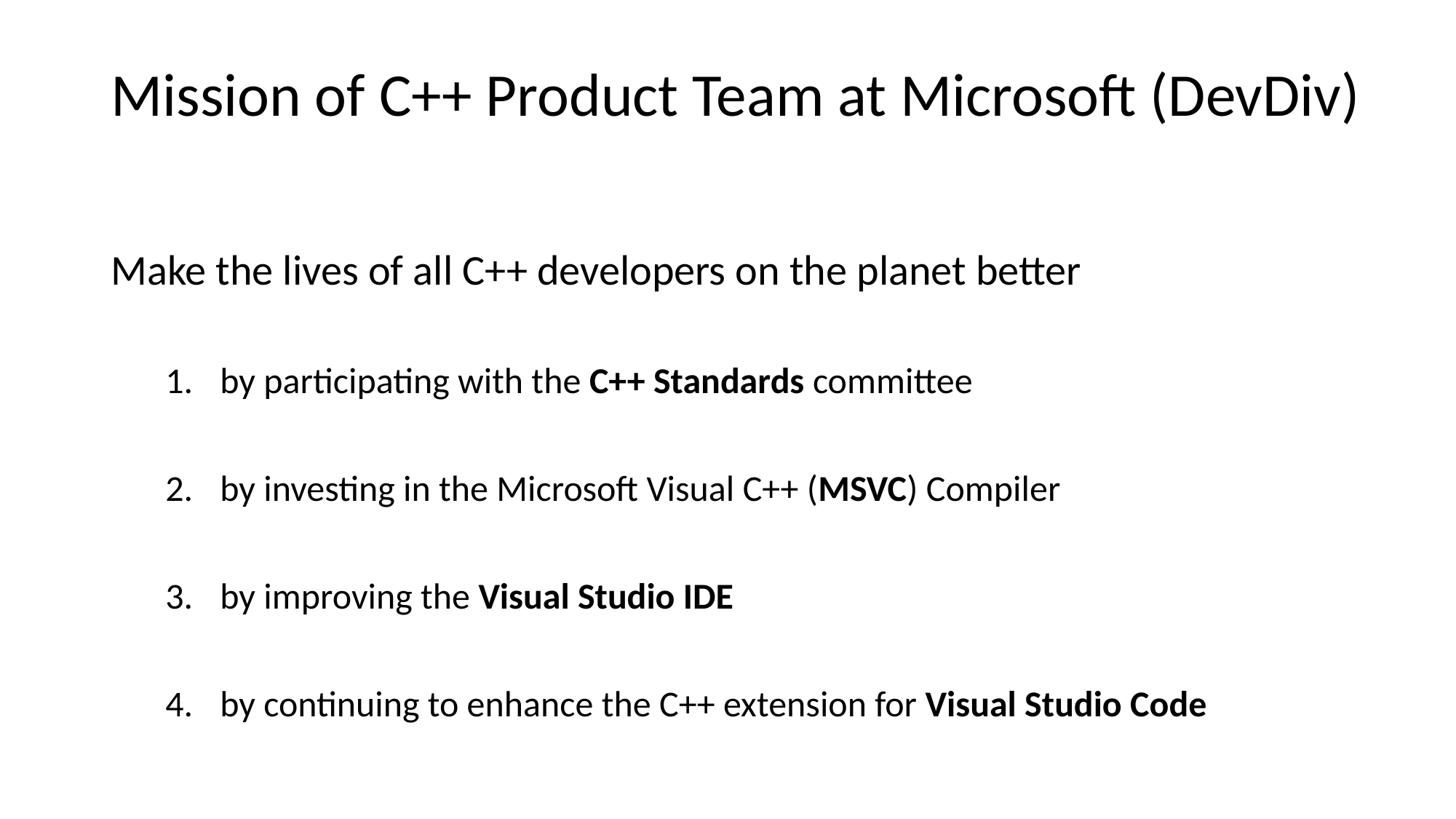

# Mission of C++ Product Team at Microsoft (DevDiv)
Make the lives of all C++ developers on the planet better

by participating with the C++ Standards committee

by investing in the Microsoft Visual C++ (MSVC) Compiler

by improving the Visual Studio IDE

by continuing to enhance the C++ extension for Visual Studio Code